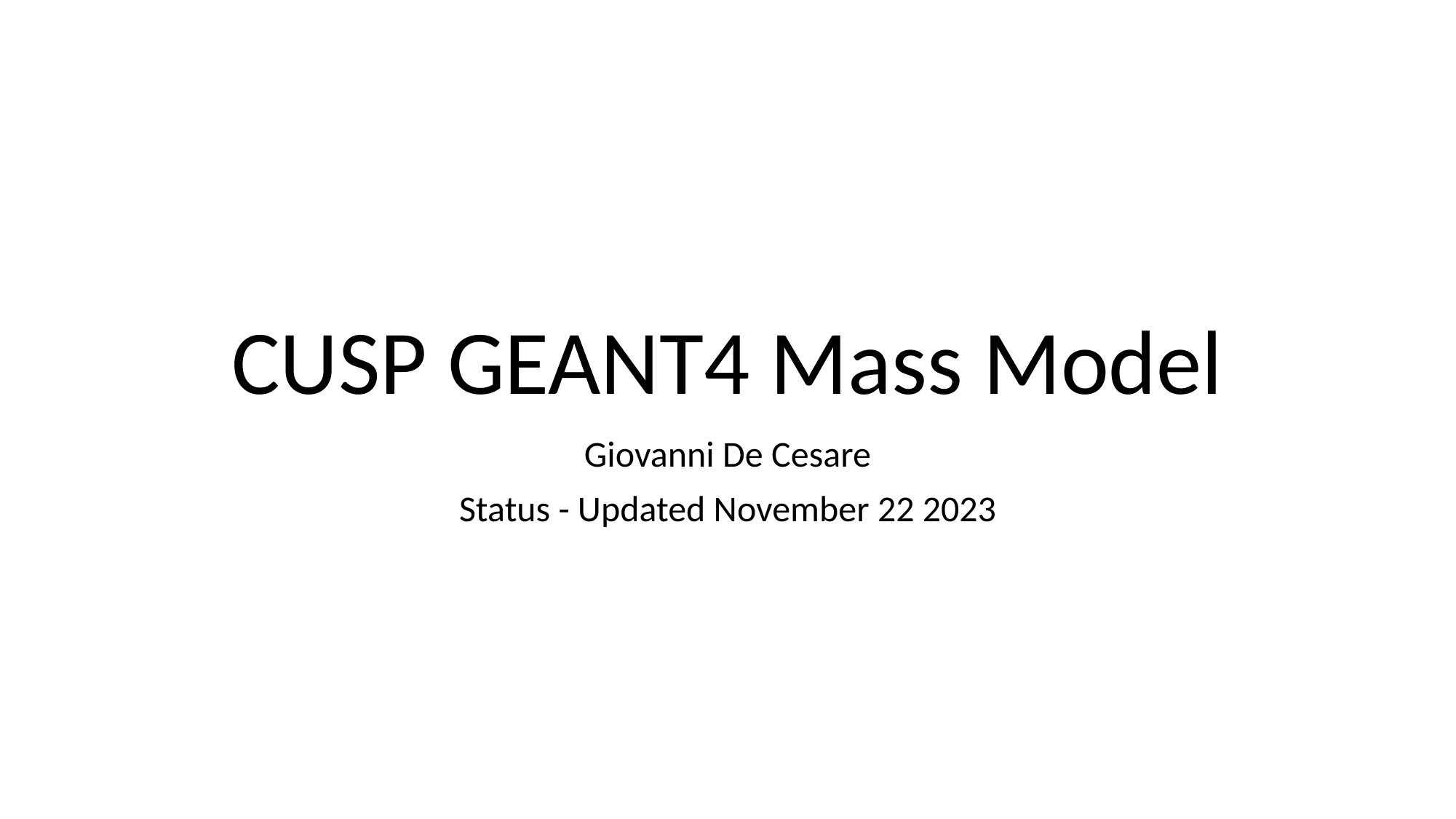

# CUSP GEANT4 Mass Model
Giovanni De Cesare
Status - Updated November 22 2023